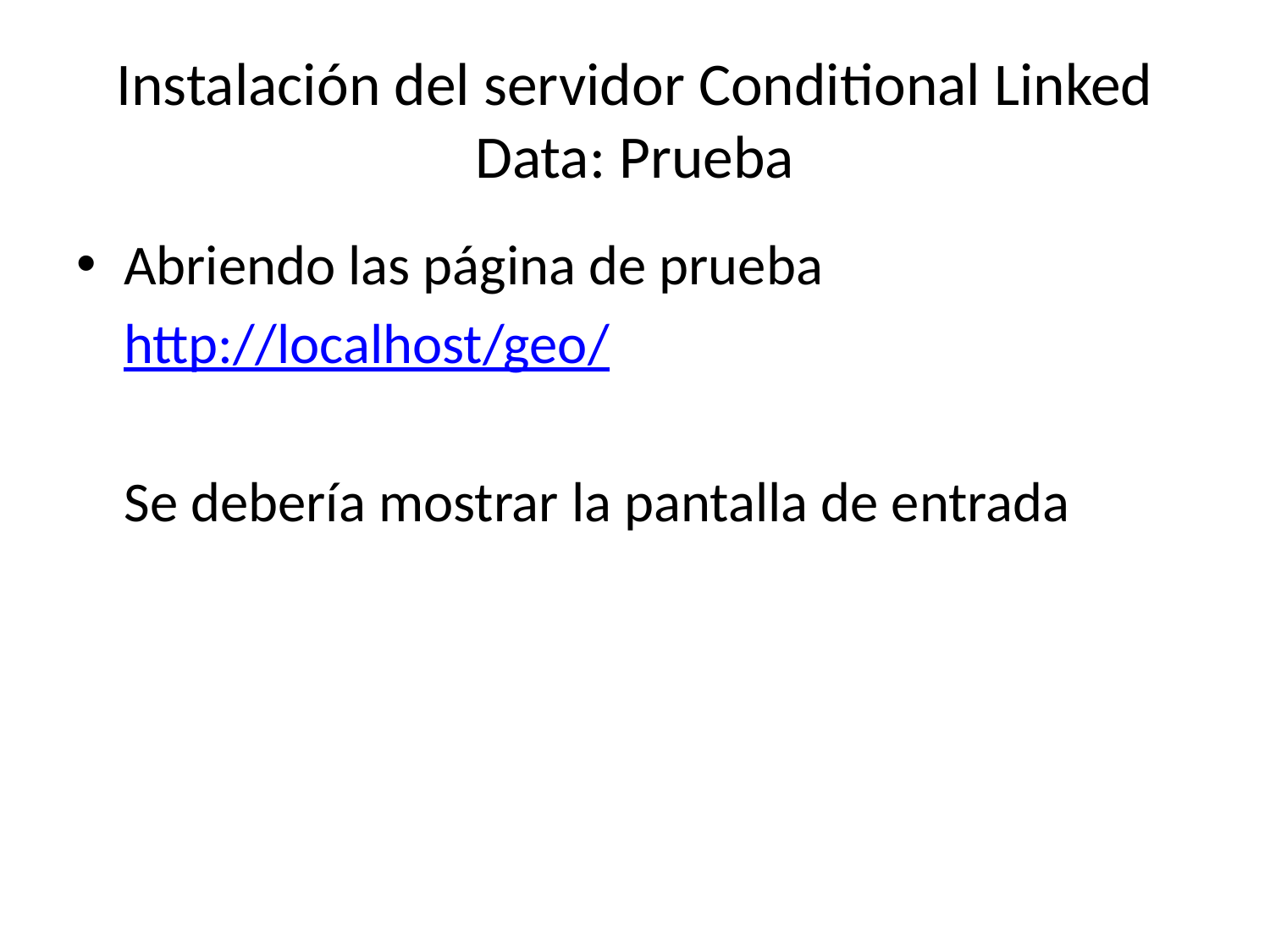

# Instalación del servidor Conditional Linked Data: Prueba
Abriendo las página de prueba
	http://localhost/geo/

	Se debería mostrar la pantalla de entrada